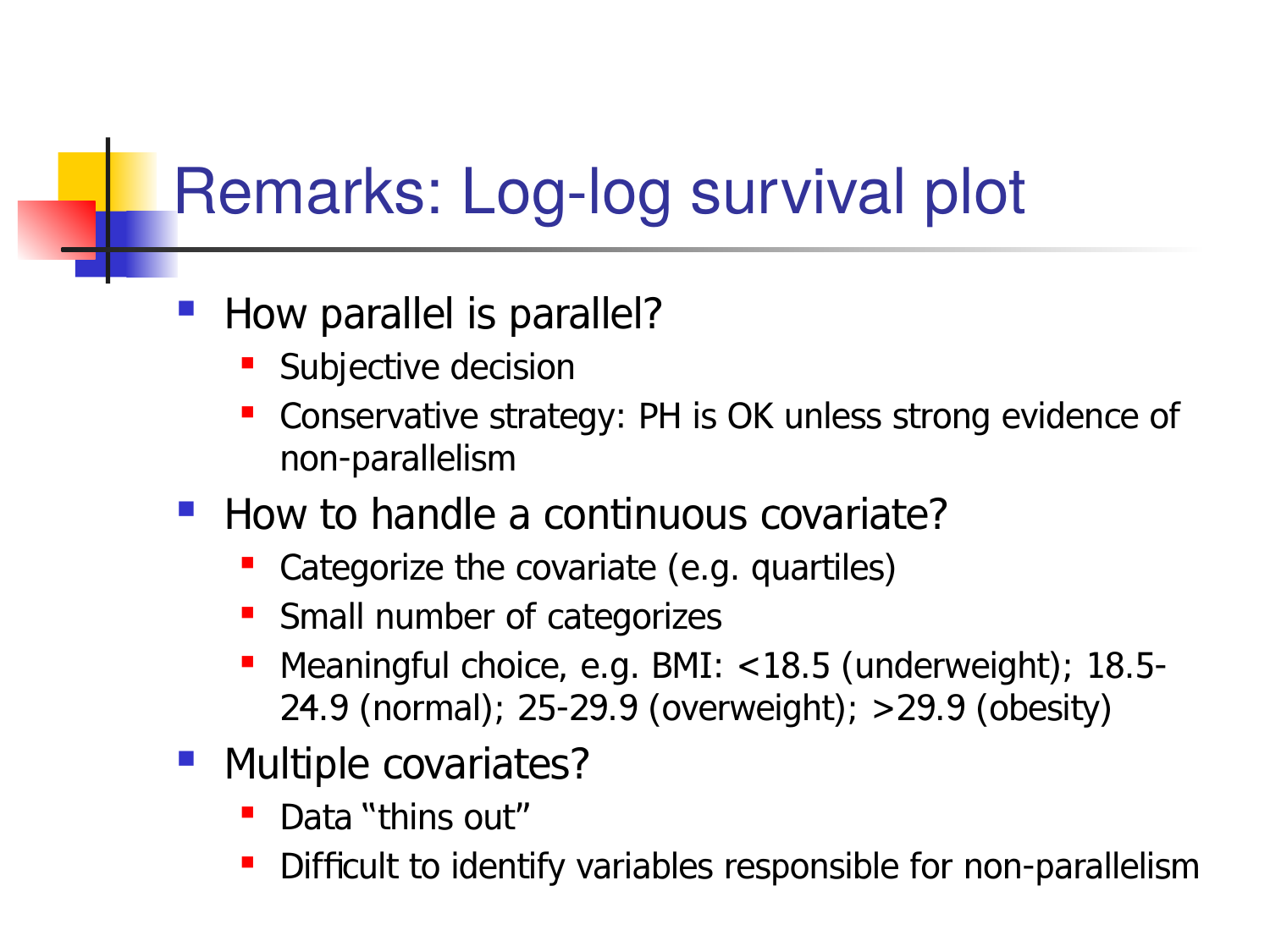

# Remarks: Log-log survival plot
How parallel is parallel?
Subjective decision
Conservative strategy: PH is OK unless strong evidence of non-parallelism
How to handle a continuous covariate?
Categorize the covariate (e.g. quartiles)
Small number of categorizes
Meaningful choice, e.g. BMI: <18.5 (underweight); 18.5-24.9 (normal); 25-29.9 (overweight); >29.9 (obesity)
Multiple covariates?
Data “thins out”
Difficult to identify variables responsible for non-parallelism